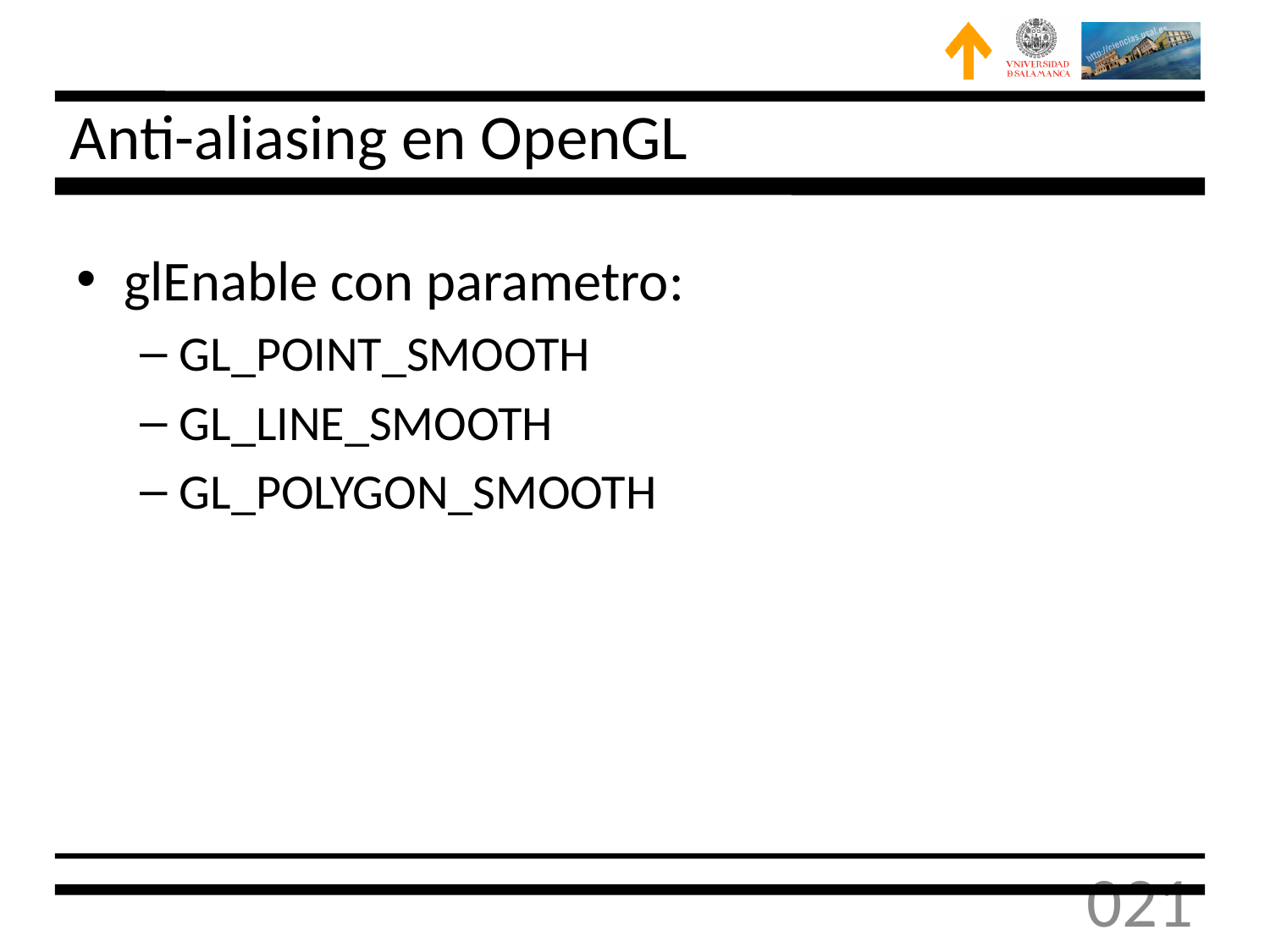

# Anti-aliasing en OpenGL

glEnable con parametro:
GL_POINT_SMOOTH
GL_LINE_SMOOTH
GL_POLYGON_SMOOTH